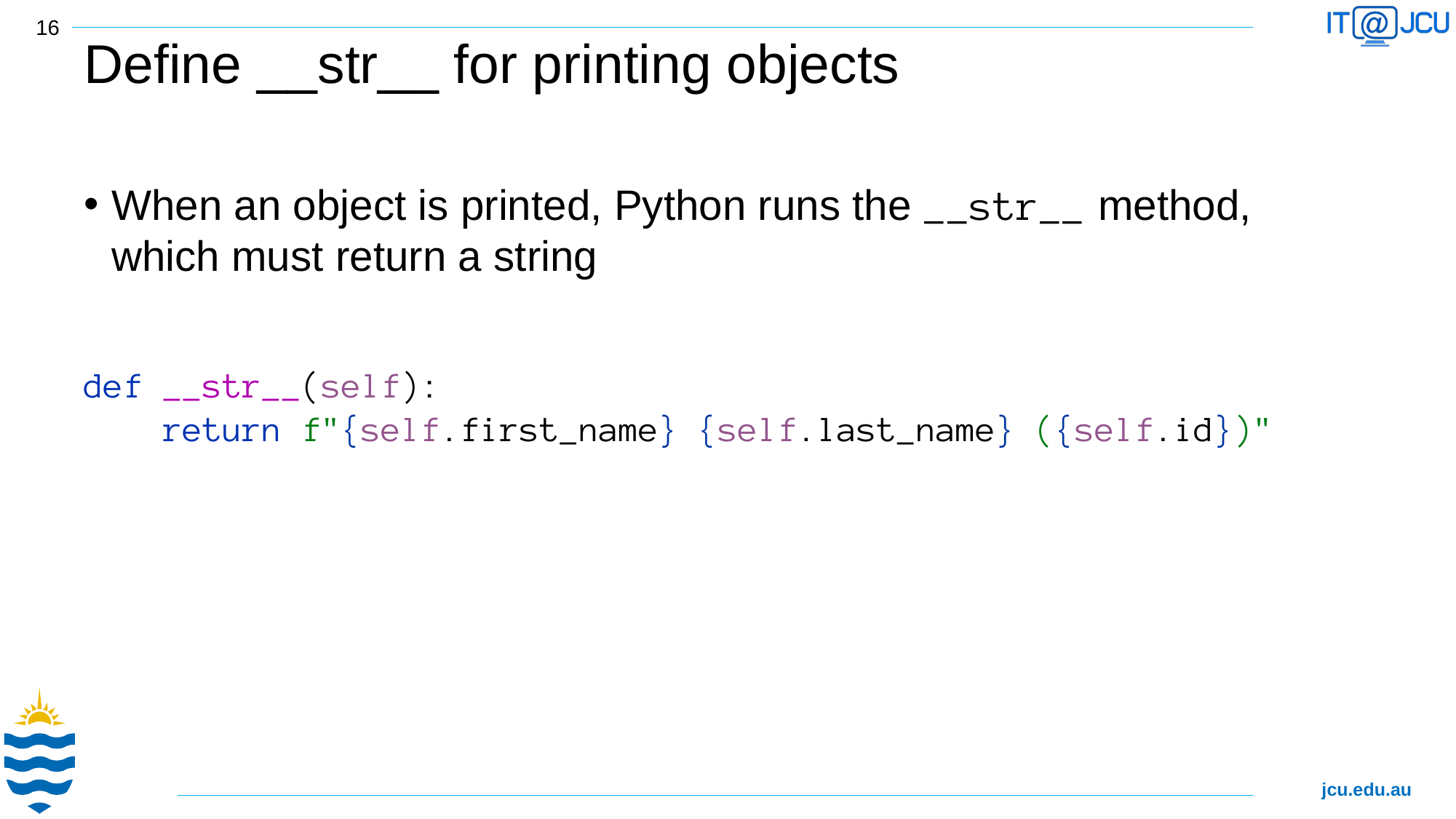

16
# Define __str__ for printing objects
When an object is printed, Python runs the __str__ method, which must return a string

def __str__(self):
    return f"{self.first_name} {self.last_name} ({self.id})"